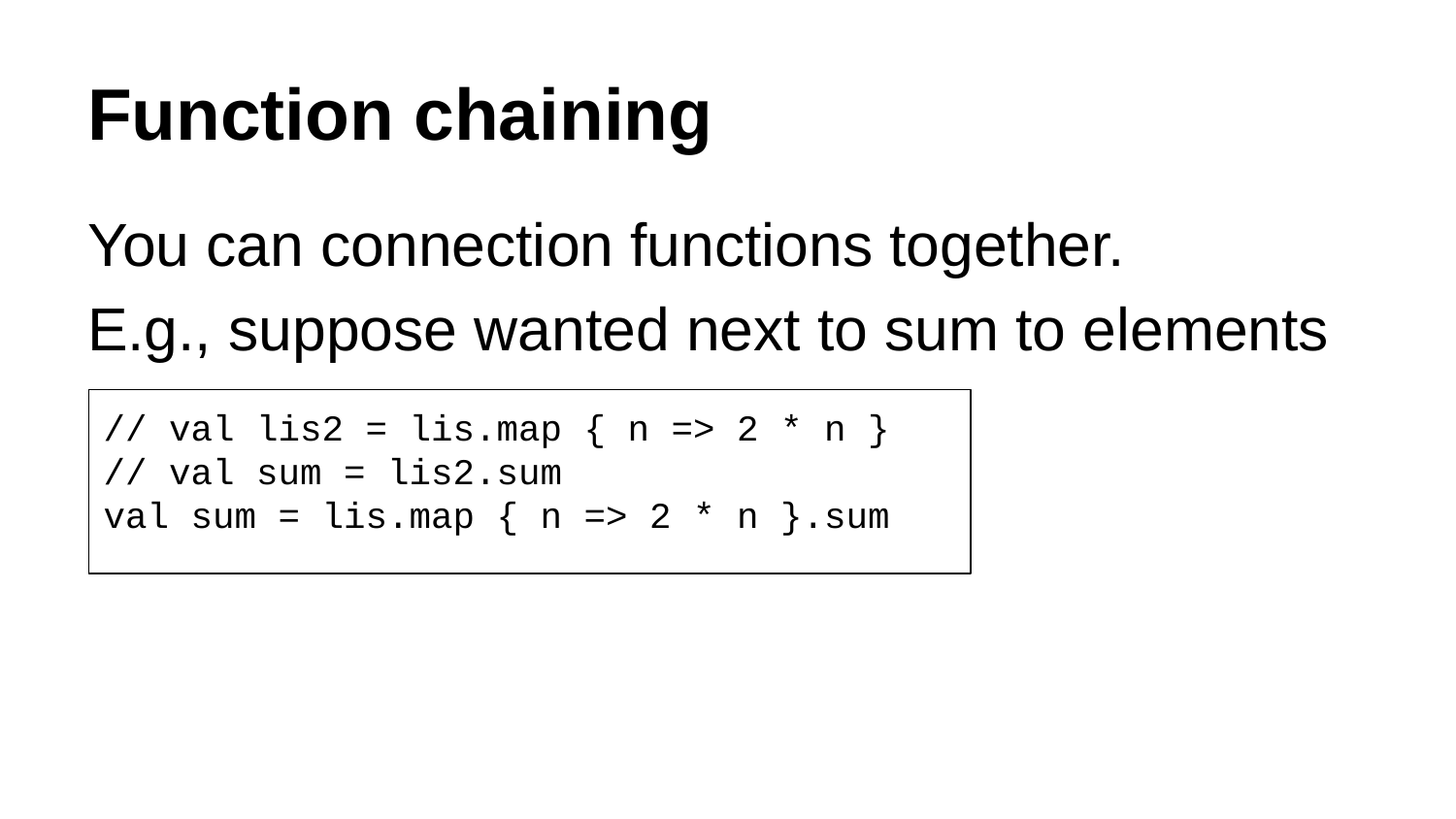

# Function chaining
You can connection functions together.
E.g., suppose wanted next to sum to elements
// val lis2 = lis.map { n => 2 * n }
// val sum = lis2.sum
val sum = lis.map { n => 2 * n }.sum